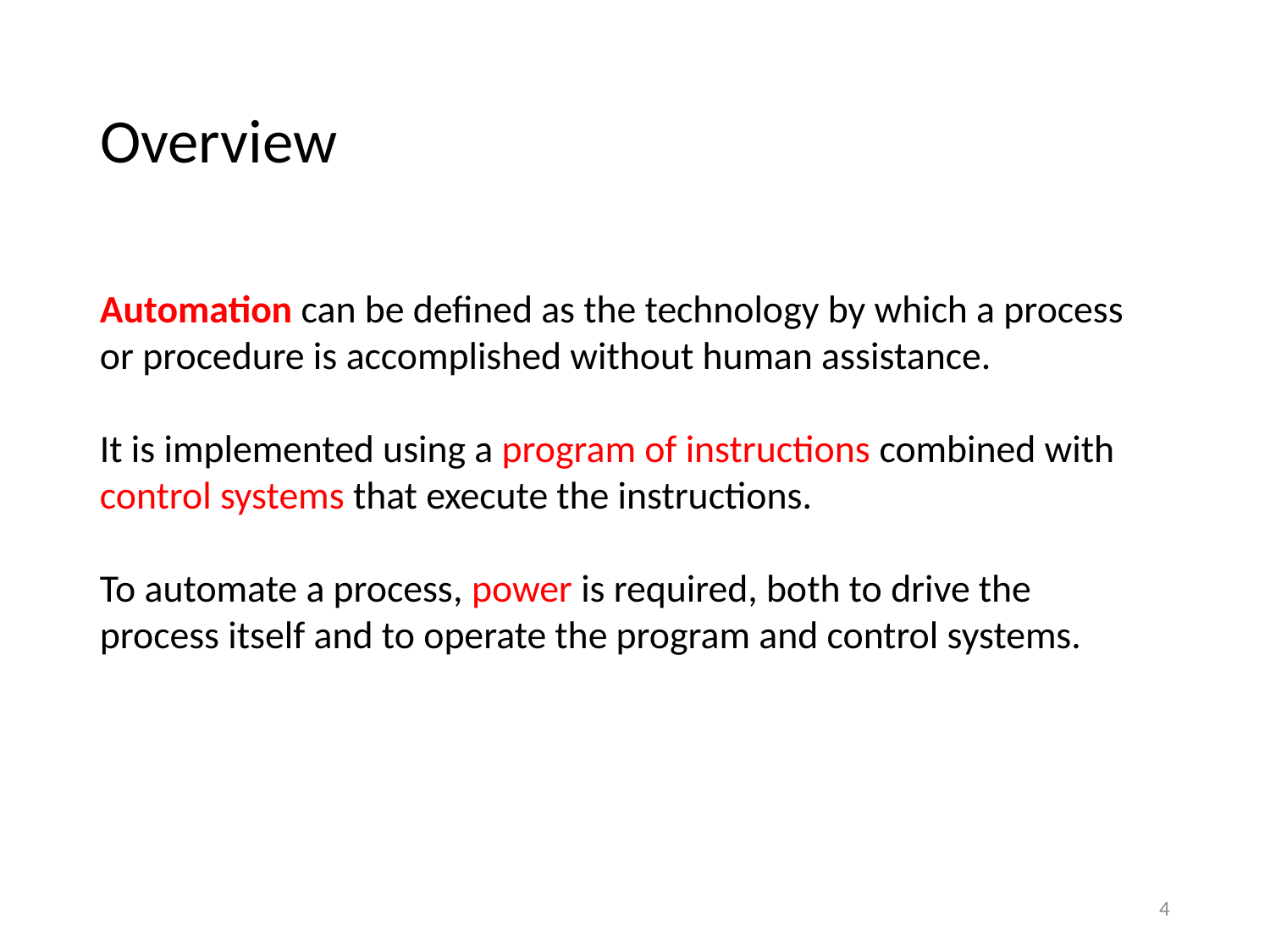

# Overview
Automation can be defined as the technology by which a process or procedure is accomplished without human assistance.

It is implemented using a program of instructions combined with  control systems that execute the instructions.

To automate a process, power is required, both to drive the process itself and to operate the program and control systems.
4